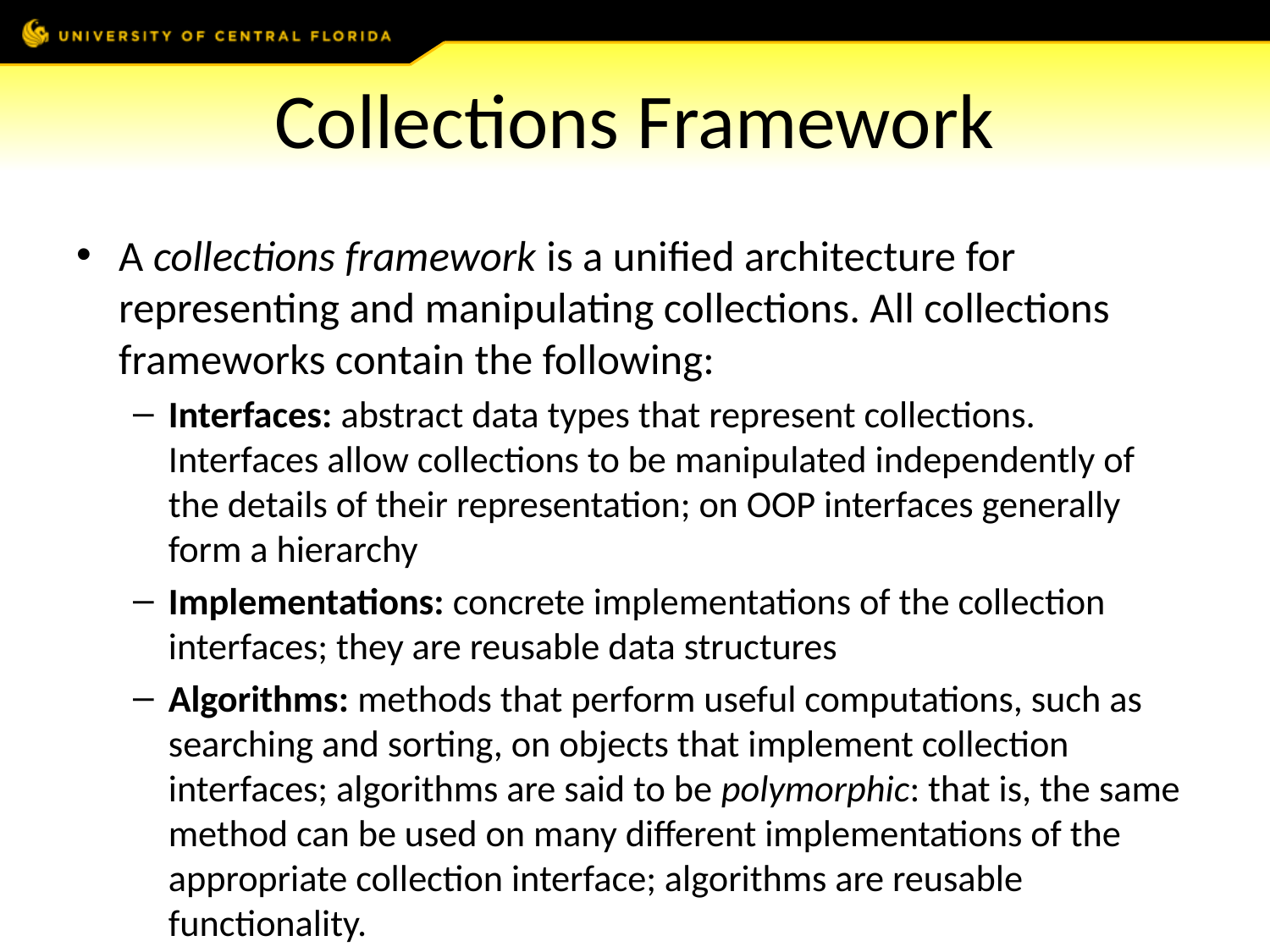

# Collections Framework
A collections framework is a unified architecture for representing and manipulating collections. All collections frameworks contain the following:
Interfaces: abstract data types that represent collections. Interfaces allow collections to be manipulated independently of the details of their representation; on OOP interfaces generally form a hierarchy
Implementations: concrete implementations of the collection interfaces; they are reusable data structures
Algorithms: methods that perform useful computations, such as searching and sorting, on objects that implement collection interfaces; algorithms are said to be polymorphic: that is, the same method can be used on many different implementations of the appropriate collection interface; algorithms are reusable functionality.